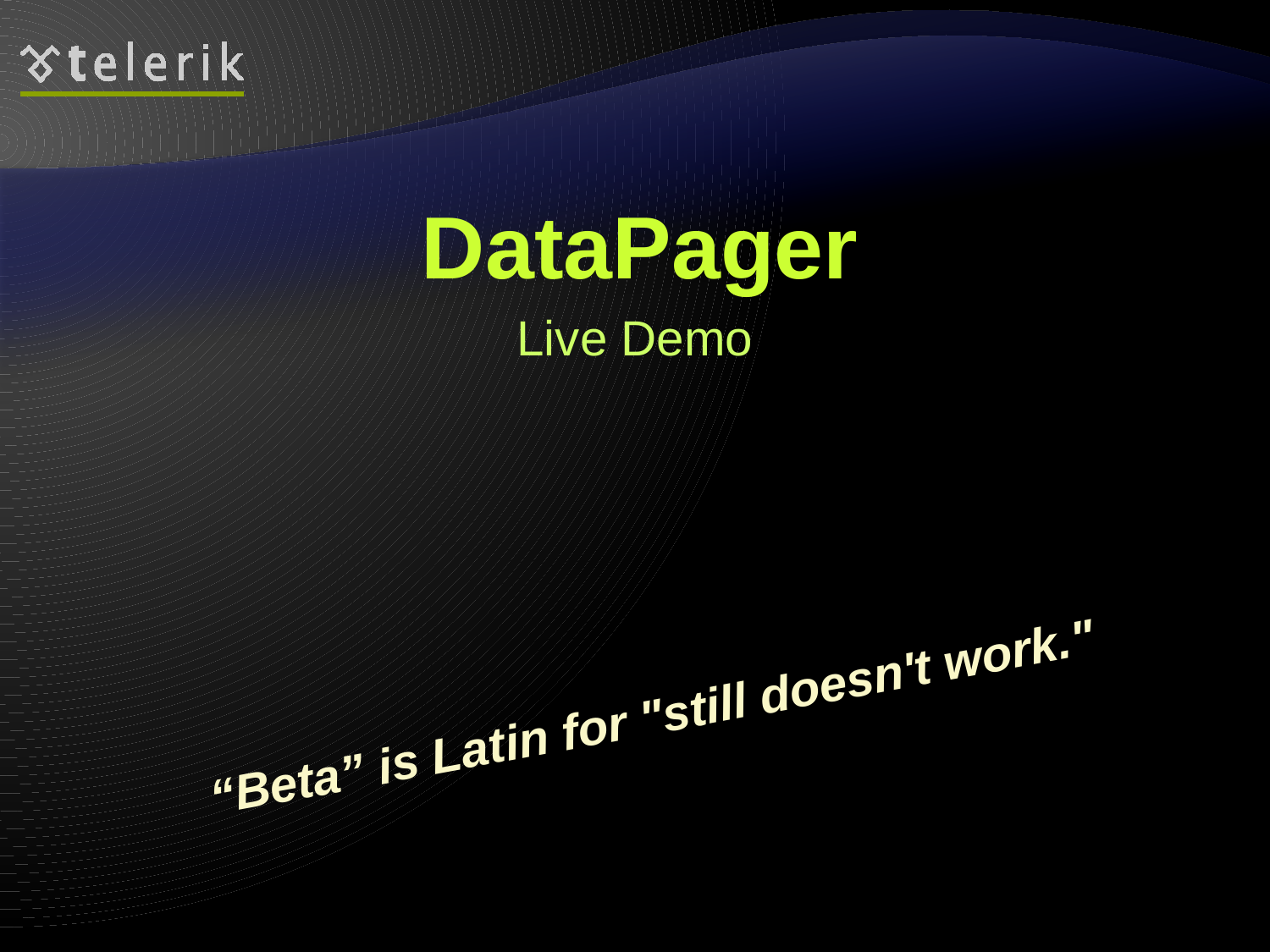

# DataPager
Live Demo
“Beta” is Latin for "still doesn't work."